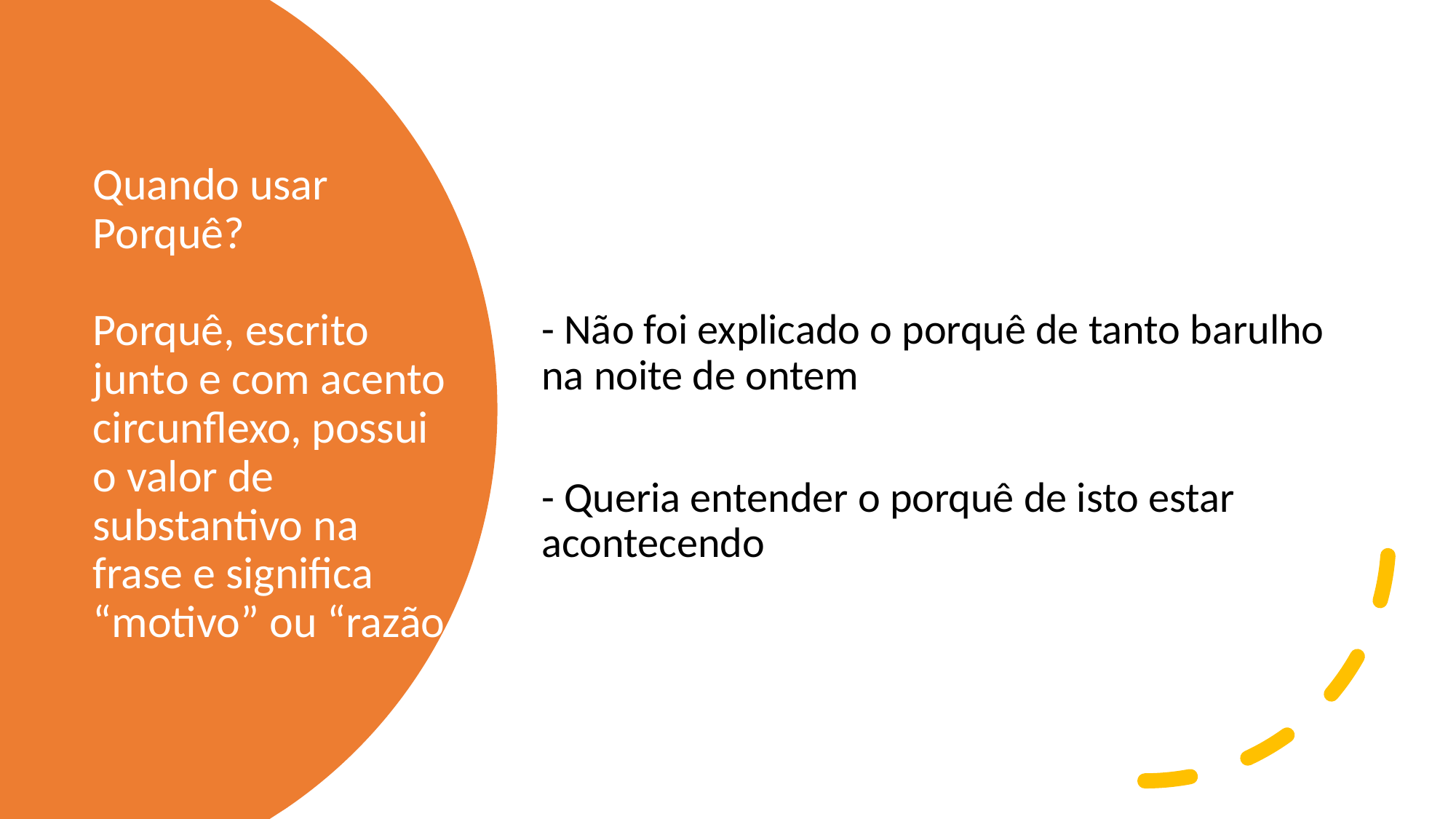

- Não foi explicado o porquê de tanto barulho na noite de ontem

- Queria entender o porquê de isto estar acontecendo
# Quando usar Porquê? Porquê, escrito junto e com acento circunflexo, possui o valor de substantivo na frase e significa “motivo” ou “razão